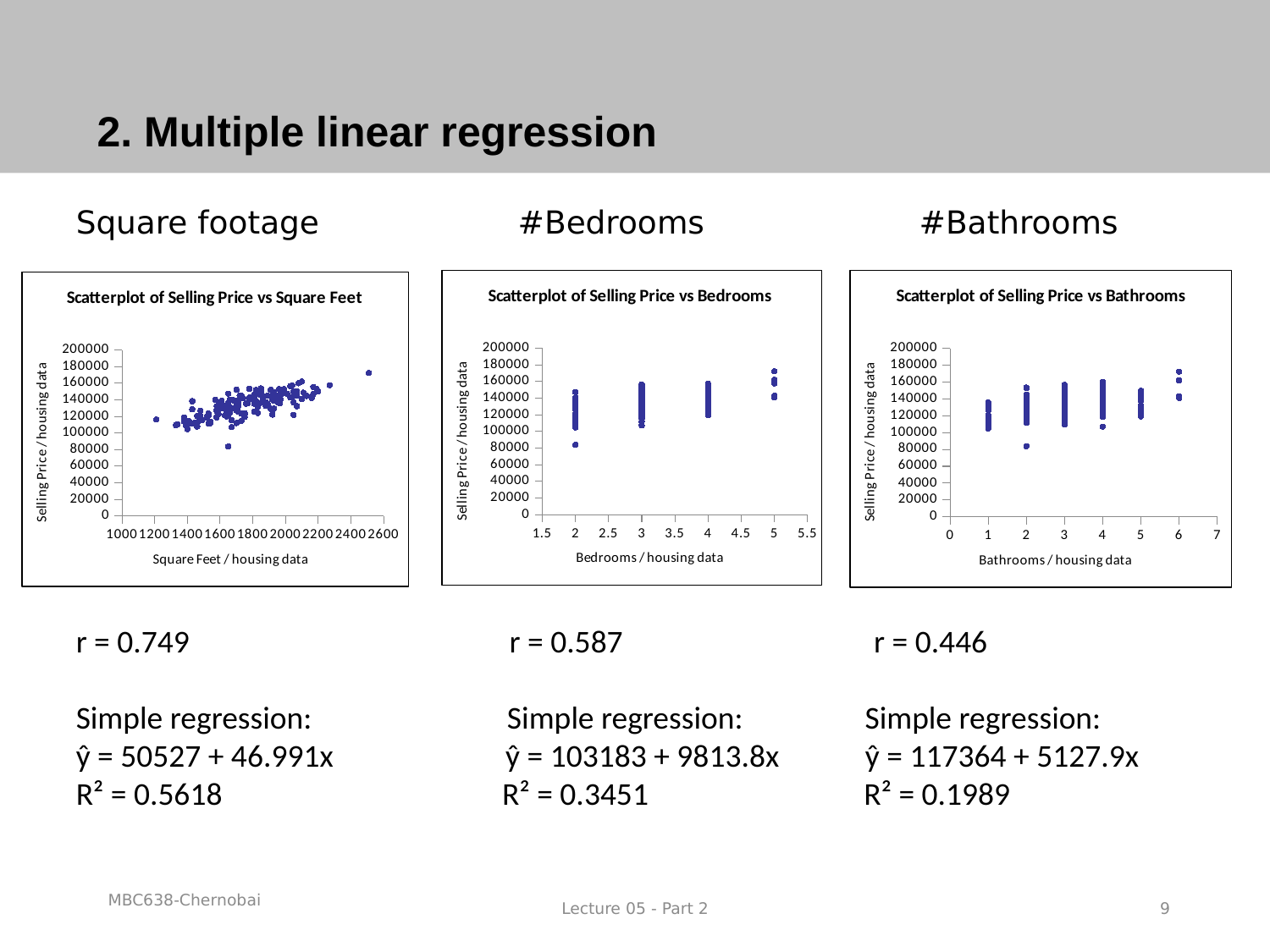

# 2. Multiple linear regression
Square footage		      #Bedrooms		        #Bathrooms

r = 0.749		                         r = 0.587		     r = 0.446

Simple regression:		       Simple regression:                 Simple regression:
ŷ = 50527 + 46.991x                        ŷ = 103183 + 9813.8x            ŷ = 117364 + 5127.9x
R² = 0.5618                                       R² = 0.3451                              R² = 0.1989

### Chart: Scatterplot of Selling Price vs Bedrooms

| Category |  |
|---|---|

### Chart: Scatterplot of Selling Price vs Bathrooms

| Category |  |
|---|---|

### Chart: Scatterplot of Selling Price vs Square Feet

| Category |  |
|---|---|
MBC638-Chernobai
Lecture 05 - Part 2
9